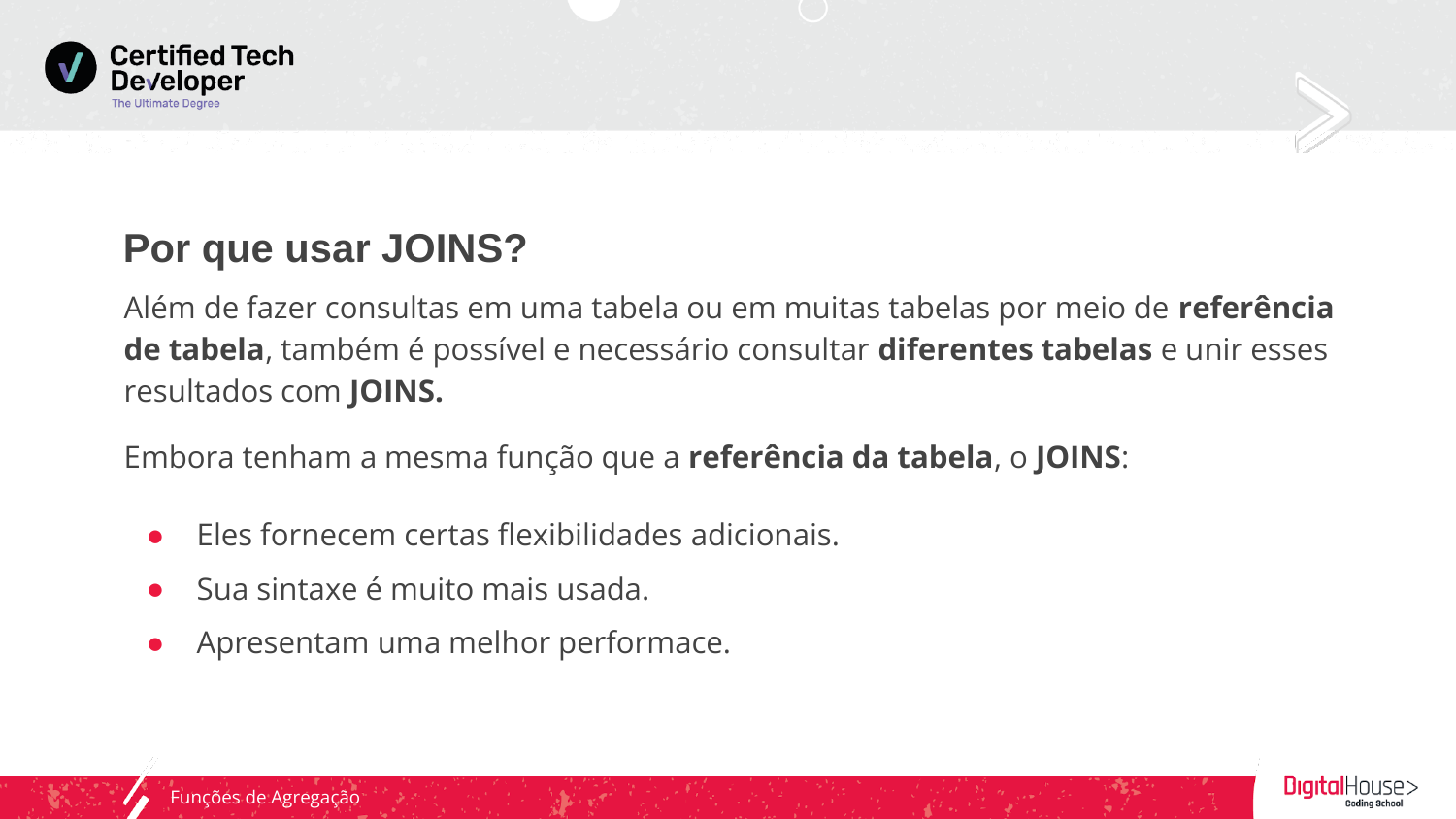

Por que usar JOINS?
Além de fazer consultas em uma tabela ou em muitas tabelas por meio de referência de tabela, também é possível e necessário consultar diferentes tabelas e unir esses resultados com JOINS.
Embora tenham a mesma função que a referência da tabela, o JOINS:
Eles fornecem certas flexibilidades adicionais.
Sua sintaxe é muito mais usada.
Apresentam uma melhor performace.